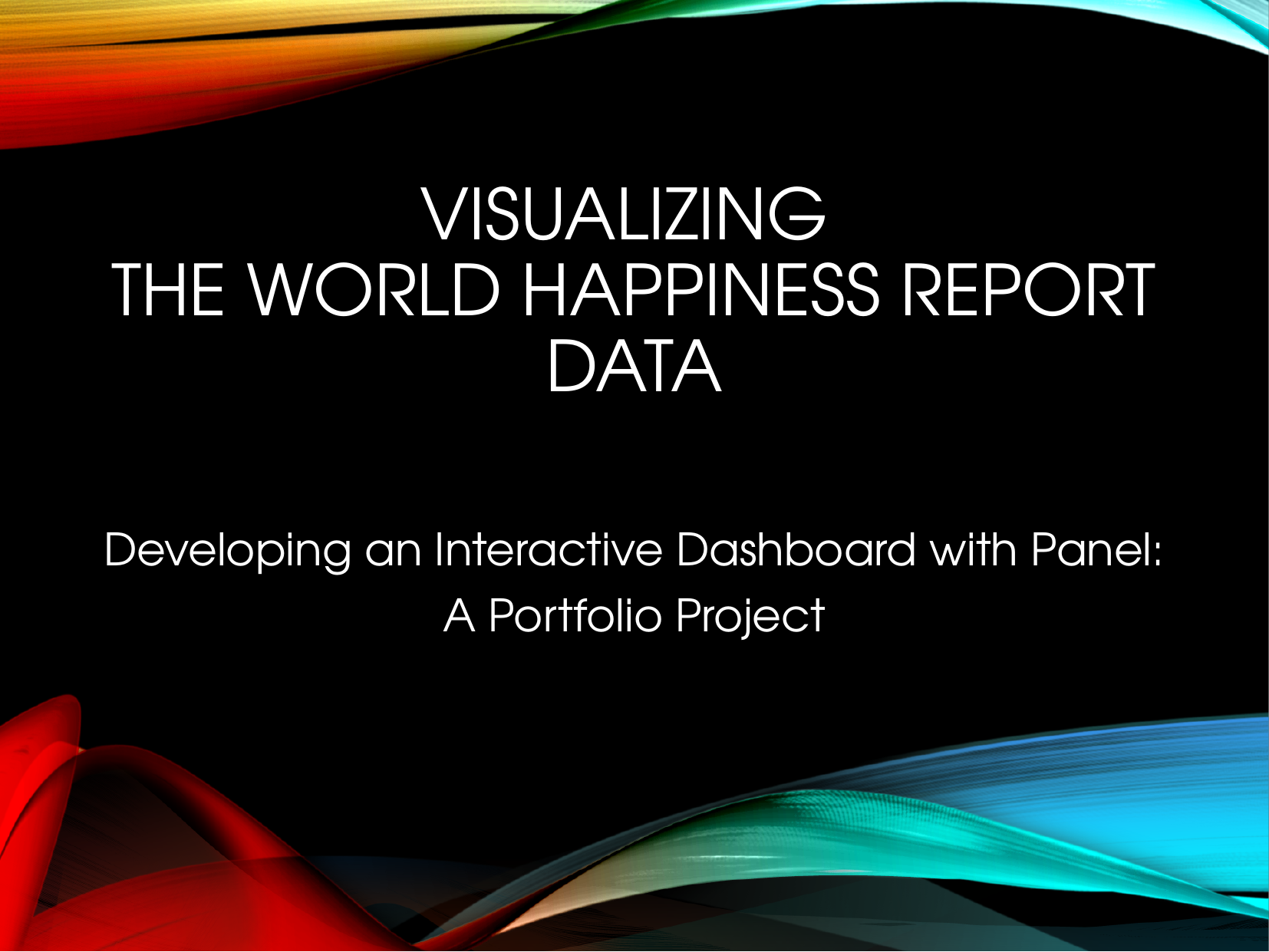

# Visualizing the World Happiness Report Data
Developing an Interactive Dashboard with Panel:
A Portfolio Project
åå